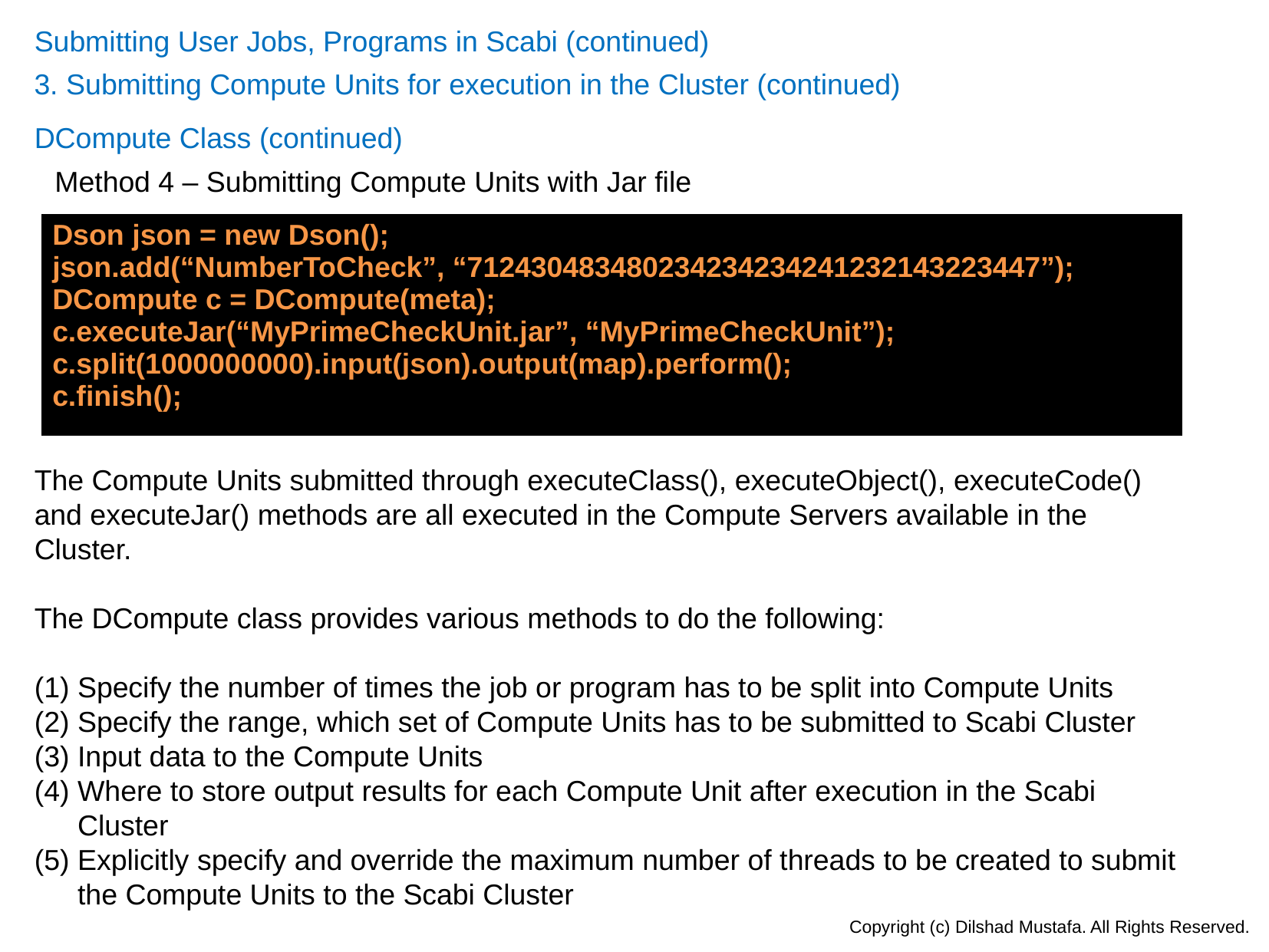

Submitting User Jobs, Programs in Scabi (continued)
3. Submitting Compute Units for execution in the Cluster (continued)
DCompute Class (continued)
Method 4 – Submitting Compute Units with Jar file
| Dson json = new Dson(); json.add(“NumberToCheck”, “712430483480234234234241232143223447”); DCompute c = DCompute(meta); c.executeJar(“MyPrimeCheckUnit.jar”, “MyPrimeCheckUnit”); c.split(1000000000).input(json).output(map).perform(); c.finish(); |
| --- |
The Compute Units submitted through executeClass(), executeObject(), executeCode() and executeJar() methods are all executed in the Compute Servers available in the Cluster.

The DCompute class provides various methods to do the following:

Specify the number of times the job or program has to be split into Compute Units
Specify the range, which set of Compute Units has to be submitted to Scabi Cluster
Input data to the Compute Units
Where to store output results for each Compute Unit after execution in the Scabi Cluster
Explicitly specify and override the maximum number of threads to be created to submit the Compute Units to the Scabi Cluster
Copyright (c) Dilshad Mustafa. All Rights Reserved.